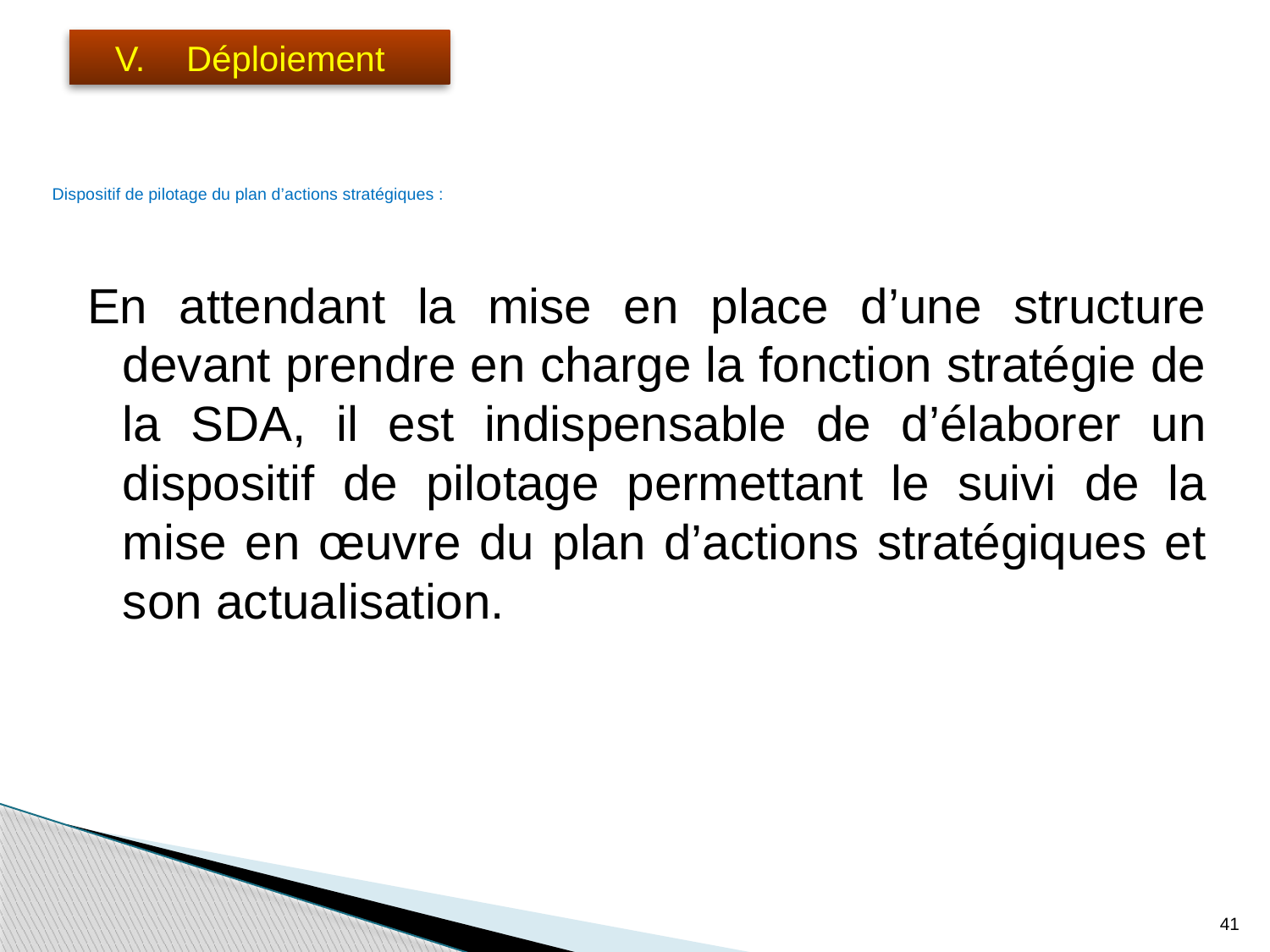

Déploiement
# Dispositif de pilotage du plan d’actions stratégiques :
En attendant la mise en place d’une structure devant prendre en charge la fonction stratégie de la SDA, il est indispensable de d’élaborer un dispositif de pilotage permettant le suivi de la mise en œuvre du plan d’actions stratégiques et son actualisation.

41